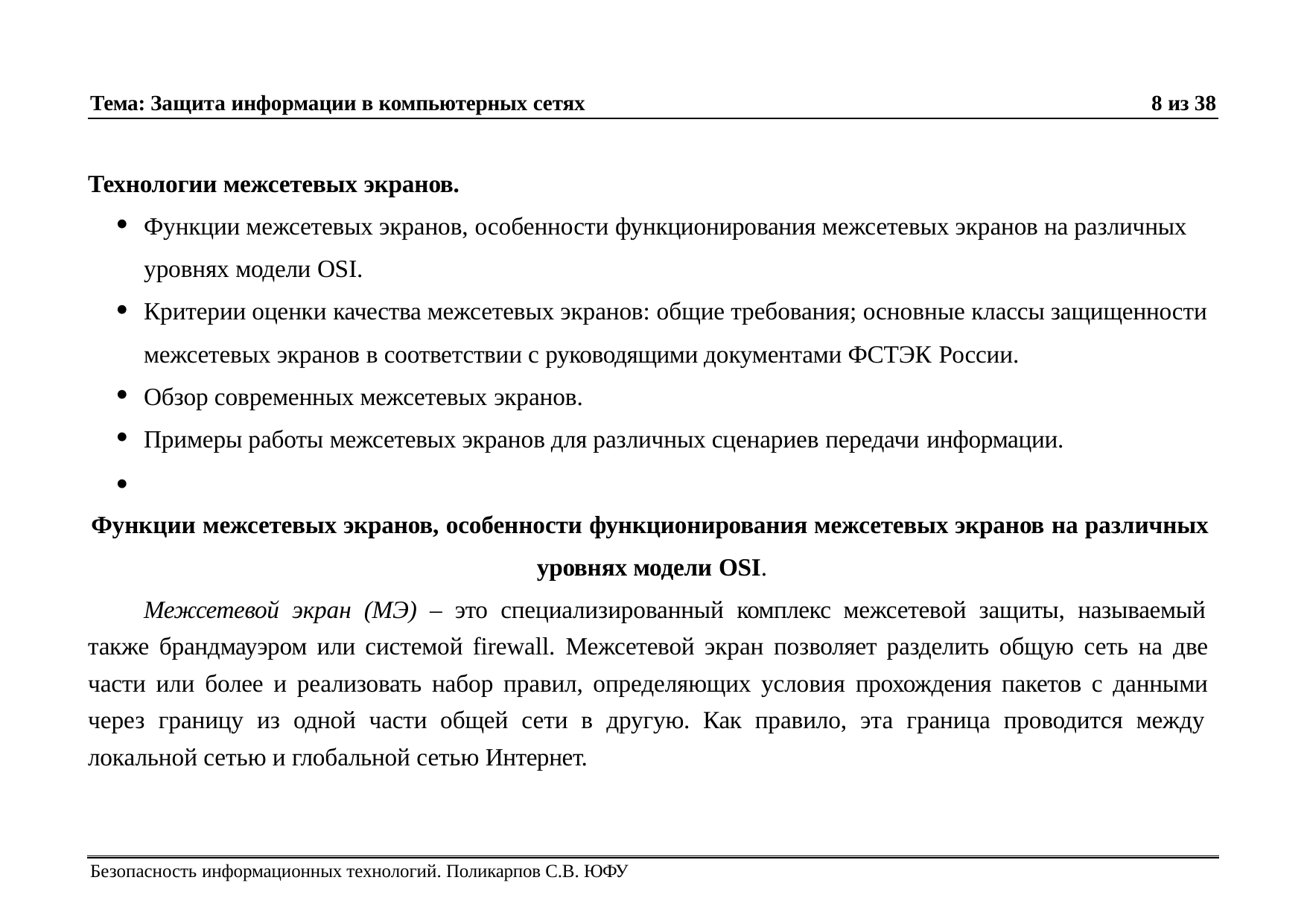

Тема: Защита информации в компьютерных сетях
8 из 38

Технологии межсетевых экранов.
Функции межсетевых экранов, особенности функционирования межсетевых экранов на различных  уровнях модели OSI.
Критерии оценки качества межсетевых экранов: общие требования; основные классы защищенности  межсетевых экранов в соответствии с руководящими документами ФСТЭК России.
Обзор современных межсетевых экранов.
Примеры работы межсетевых экранов для различных сценариев передачи информации.
•
Функции межсетевых экранов, особенности функционирования межсетевых экранов на различных  уровнях модели OSI.
Межсетевой экран (МЭ) – это специализированный комплекс межсетевой защиты, называемый  также брандмауэром или системой firewall. Межсетевой экран позволяет разделить общую сеть на две  части или более и реализовать набор правил, определяющих условия прохождения пакетов с данными  через границу из одной части общей сети в другую. Как правило, эта граница проводится между  локальной сетью и глобальной сетью Интернет.

Безопасность информационных технологий. Поликарпов С.В. ЮФУ